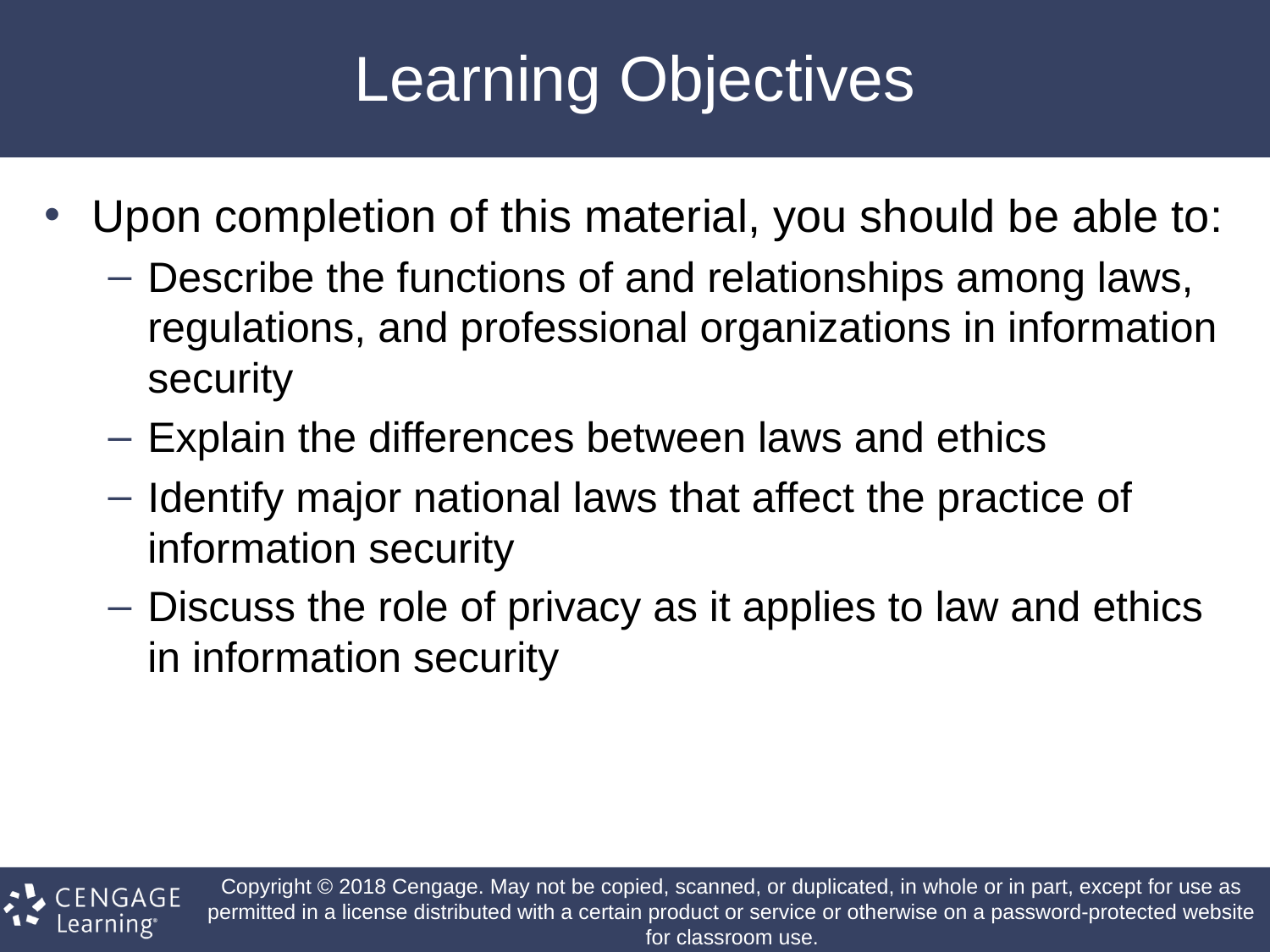

# Learning Objectives
Upon completion of this material, you should be able to:
Describe the functions of and relationships among laws, regulations, and professional organizations in information security
Explain the differences between laws and ethics
Identify major national laws that affect the practice of information security
Discuss the role of privacy as it applies to law and ethics in information security